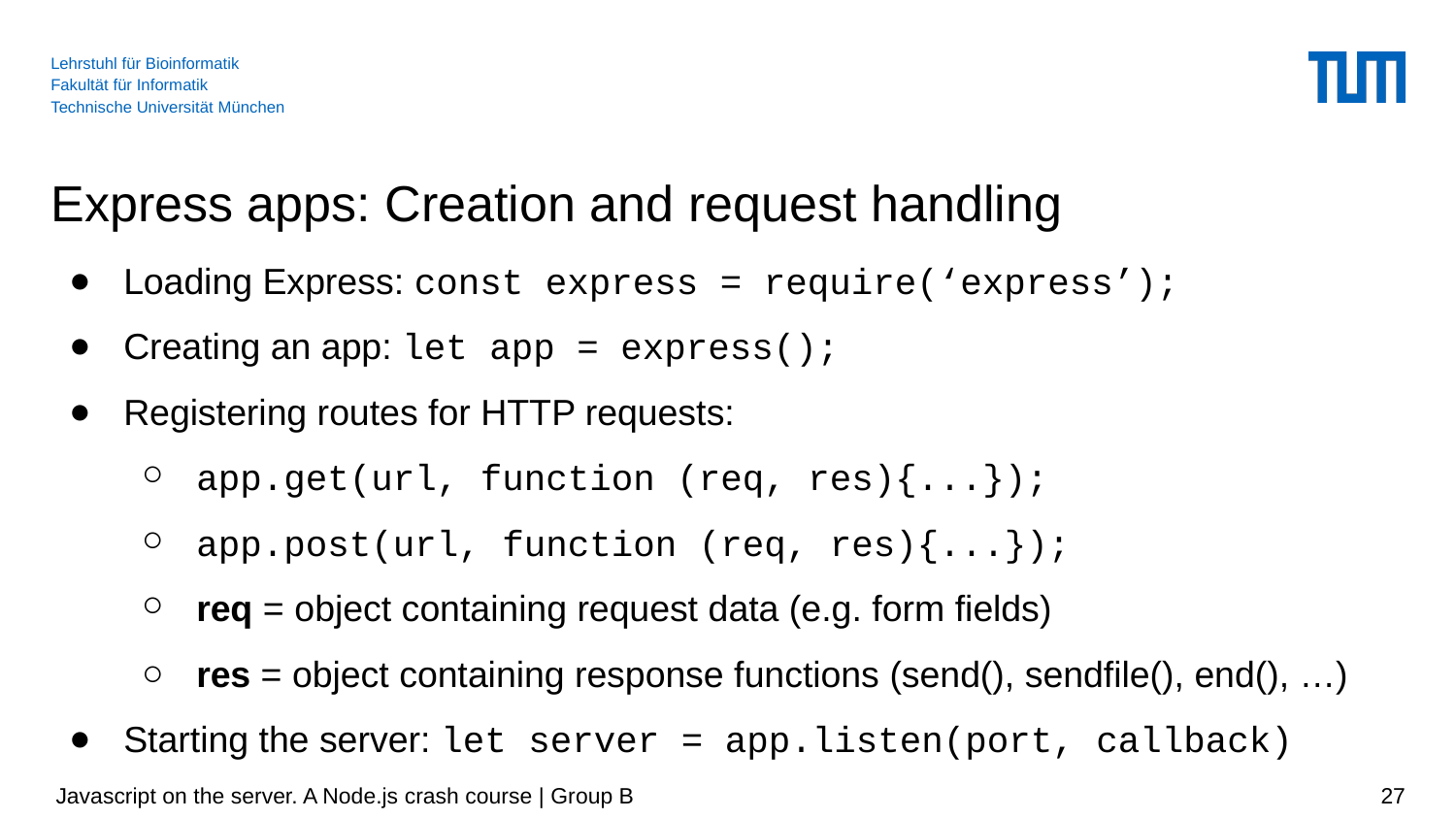

# Express apps: Creation and request handling
Loading Express: const express = require(‘express’);
Creating an app: let app = express();
Registering routes for HTTP requests:
app.get(url, function (req, res){...});
app.post(url, function (req, res){...});
req = object containing request data (e.g. form fields)
res = object containing response functions (send(), sendfile(), end(), …)
Starting the server: let server = app.listen(port, callback)
 Javascript on the server. A Node.js crash course | Group B
27